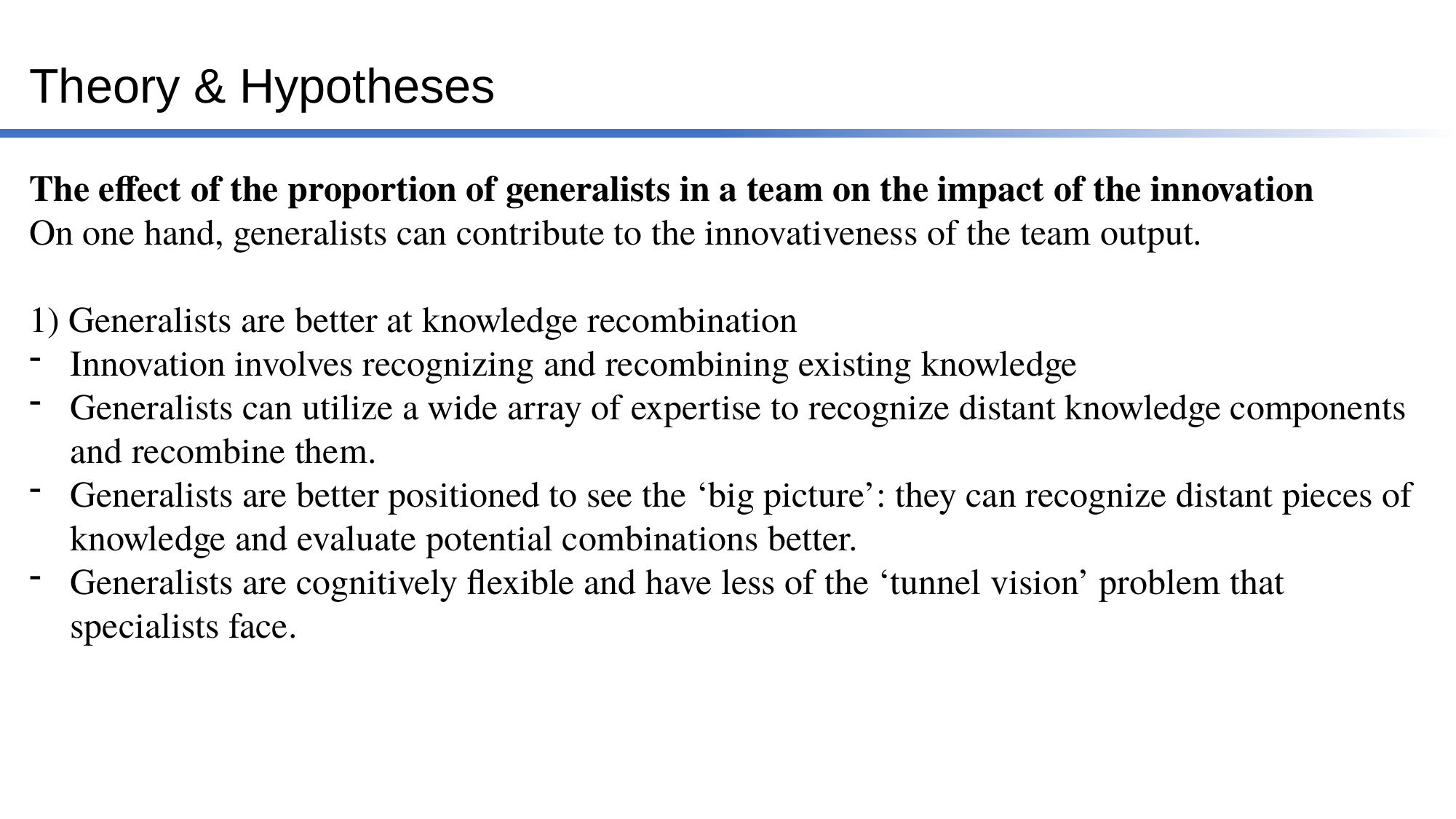

Theory & Hypotheses

The effect of the proportion of generalists in a team on the impact of the innovation
On one hand, generalists can contribute to the innovativeness of the team output.

1) Generalists are better at knowledge recombination
Innovation involves recognizing and recombining existing knowledge
Generalists can utilize a wide array of expertise to recognize distant knowledge components and recombine them.
Generalists are better positioned to see the ‘big picture’: they can recognize distant pieces of knowledge and evaluate potential combinations better.
Generalists are cognitively flexible and have less of the ‘tunnel vision’ problem that specialists face.